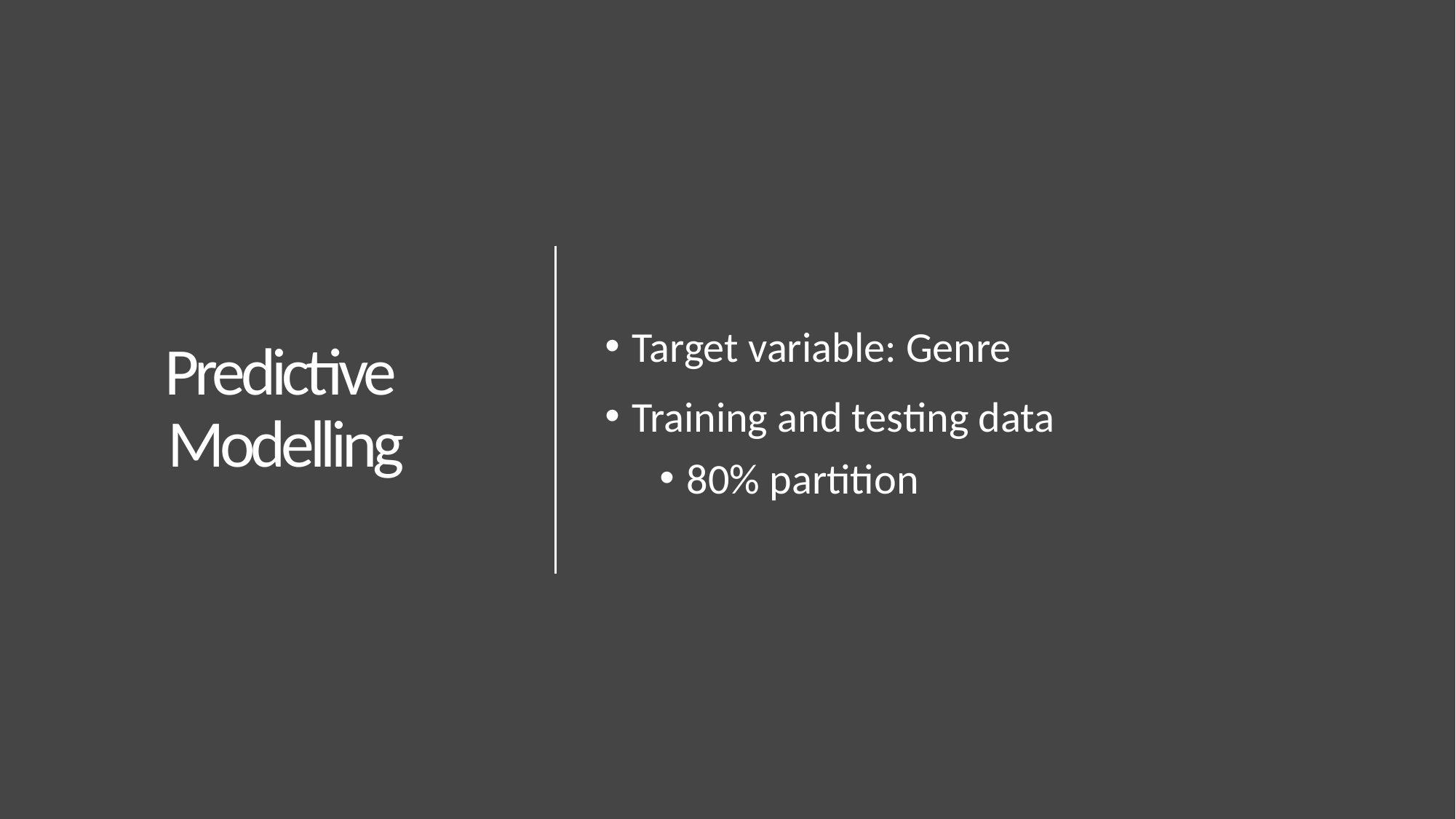

# Predictive Modelling
Target variable: Genre
Training and testing data
80% partition